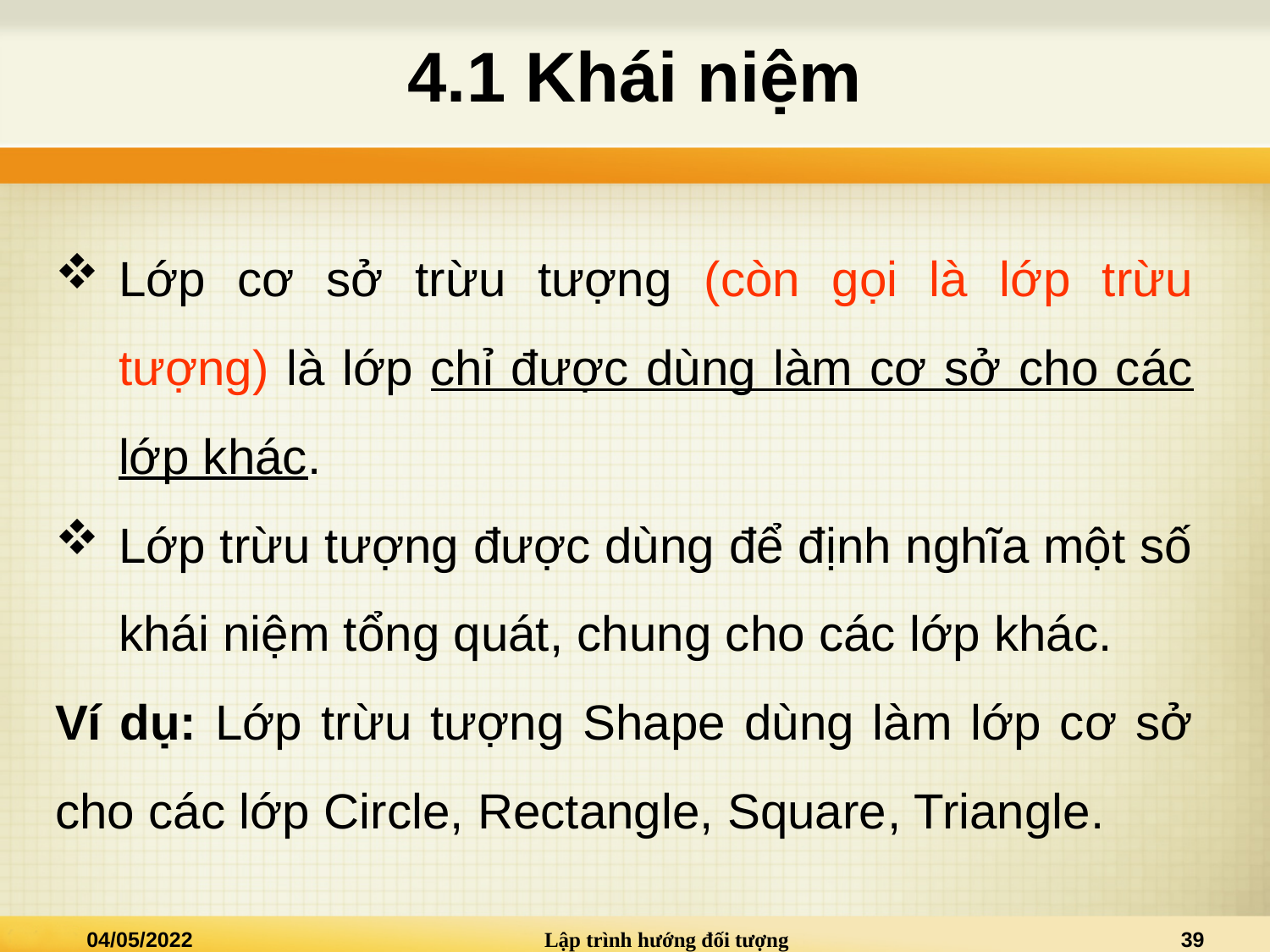

# 4.1 Khái niệm
Lớp cơ sở trừu tượng (còn gọi là lớp trừu tượng) là lớp chỉ được dùng làm cơ sở cho các lớp khác.
Lớp trừu tượng được dùng để định nghĩa một số khái niệm tổng quát, chung cho các lớp khác.
Ví dụ: Lớp trừu tượng Shape dùng làm lớp cơ sở cho các lớp Circle, Rectangle, Square, Triangle.
04/05/2022
Lập trình hướng đối tượng
39